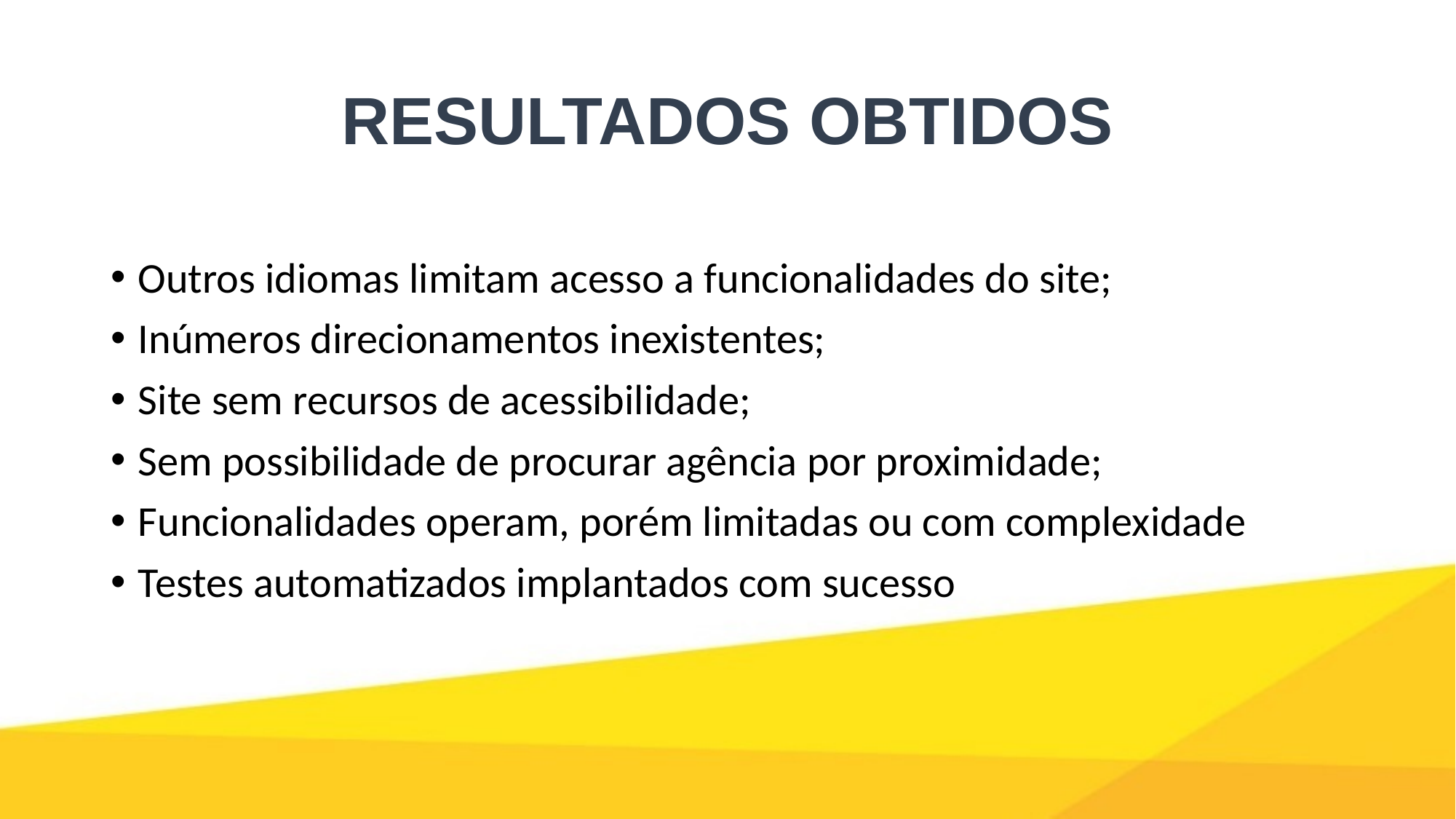

# RESULTADOS OBTIDOS
Outros idiomas limitam acesso a funcionalidades do site;
Inúmeros direcionamentos inexistentes;
Site sem recursos de acessibilidade;
Sem possibilidade de procurar agência por proximidade;
Funcionalidades operam, porém limitadas ou com complexidade
Testes automatizados implantados com sucesso